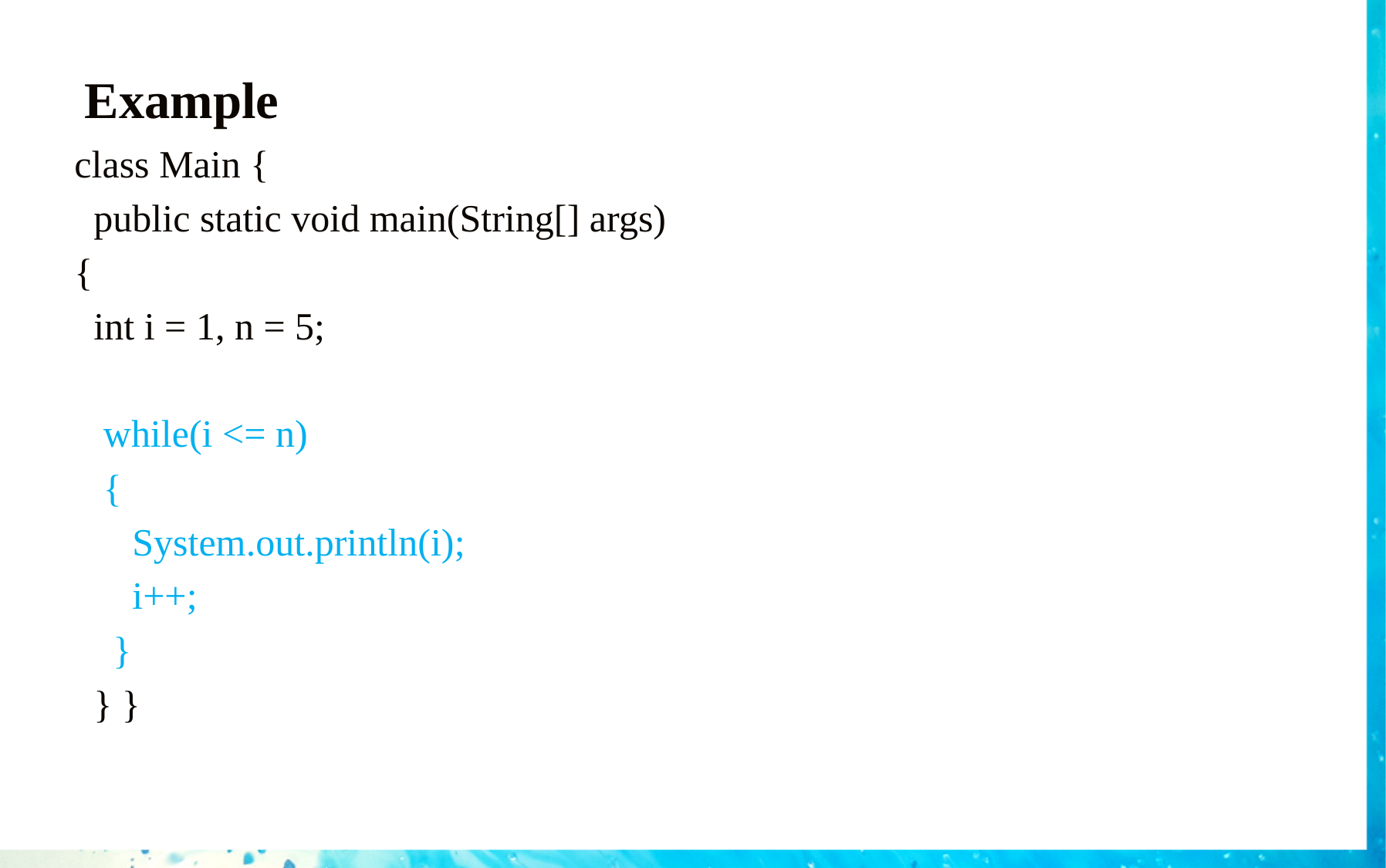

# Example
class Main {
  public static void main(String[] args)
{
  int i = 1, n = 5;

   while(i <= n)
   {
      System.out.println(i);
      i++;
    }
  } }